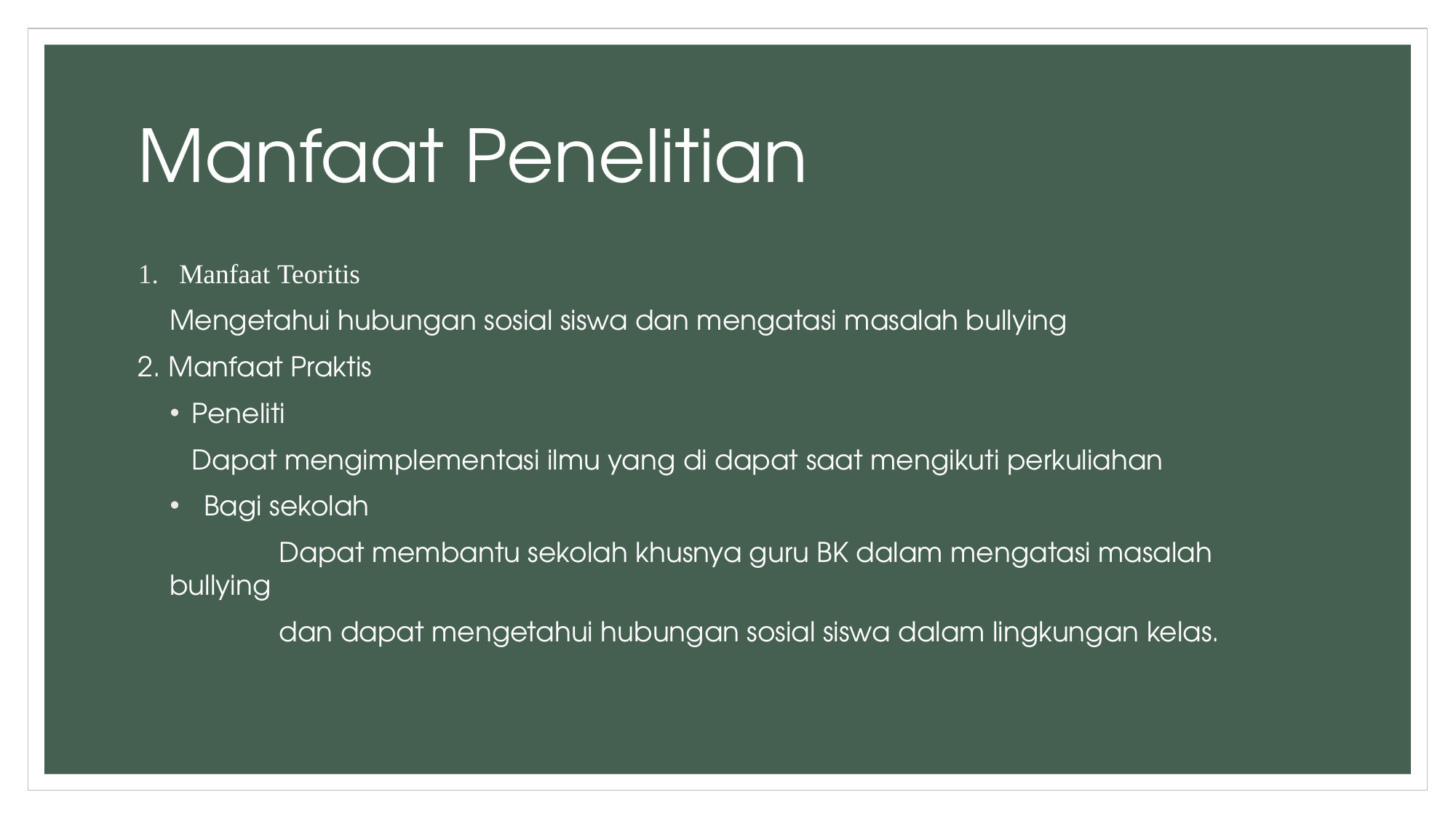

# Manfaat Penelitian
Manfaat Teoritis
Mengetahui hubungan sosial siswa dan mengatasi masalah bullying
2. Manfaat Praktis
Peneliti
	Dapat mengimplementasi ilmu yang di dapat saat mengikuti perkuliahan
Bagi sekolah
	Dapat membantu sekolah khusnya guru BK dalam mengatasi masalah bullying
	dan dapat mengetahui hubungan sosial siswa dalam lingkungan kelas.